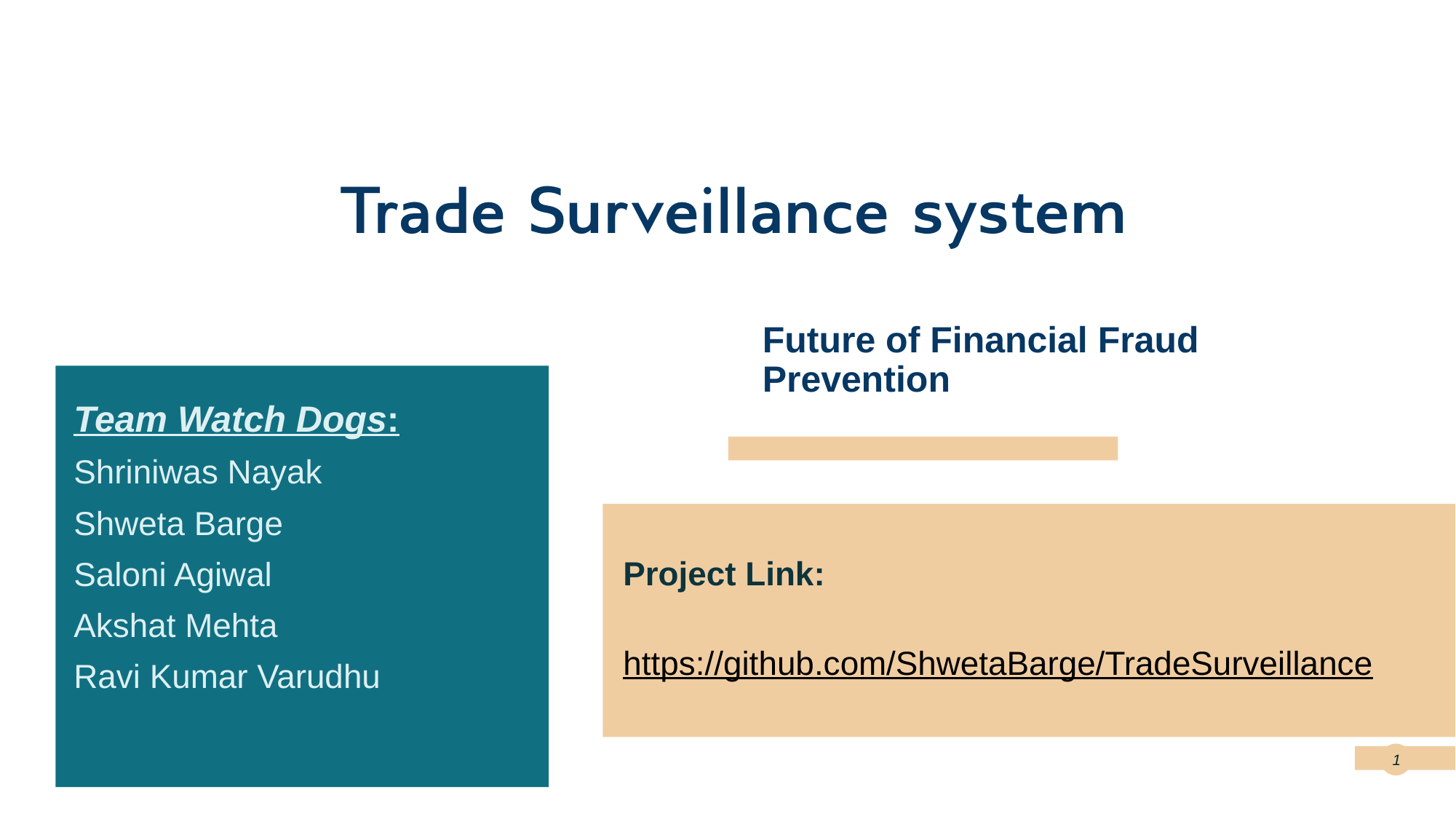

# Trade Surveillance system
Future of Financial Fraud Prevention

Team Watch Dogs:
Shriniwas Nayak
Shweta Barge
Saloni Agiwal
Akshat Mehta
Ravi Kumar Varudhu

Project Link:
https://github.com/ShwetaBarge/TradeSurveillance
1